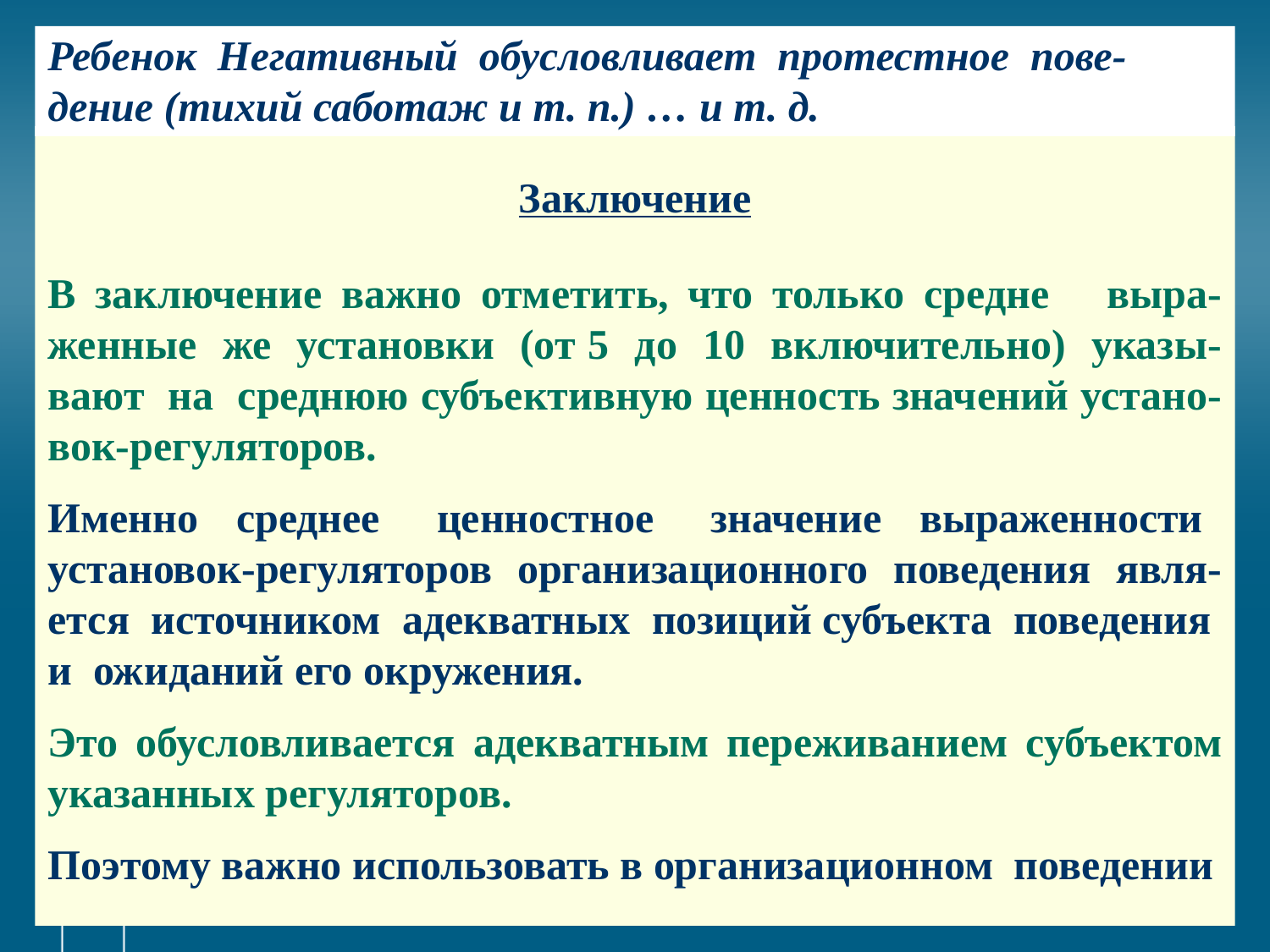

# Ребенок  Негативный  обусловливает  протестное  пове-дение (тихий саботаж и т. п.) … и т. д.

Заключение

В заключение важно отметить, что только средне   выра-женные  же  установки  (от 5  до  10  включительно)  указы-вают  на  среднюю субъективную ценность значений устано-вок-регуляторов.
Именно  среднее   ценностное   значение  выраженности  установок-регуляторов  организационного  поведения  явля-ется  источником  адекватных  позиций субъекта  поведения  и  ожиданий его окружения.
Это обусловливается адекватным переживанием субъектом указанных регуляторов.
Поэтому важно использовать в организационном  поведении